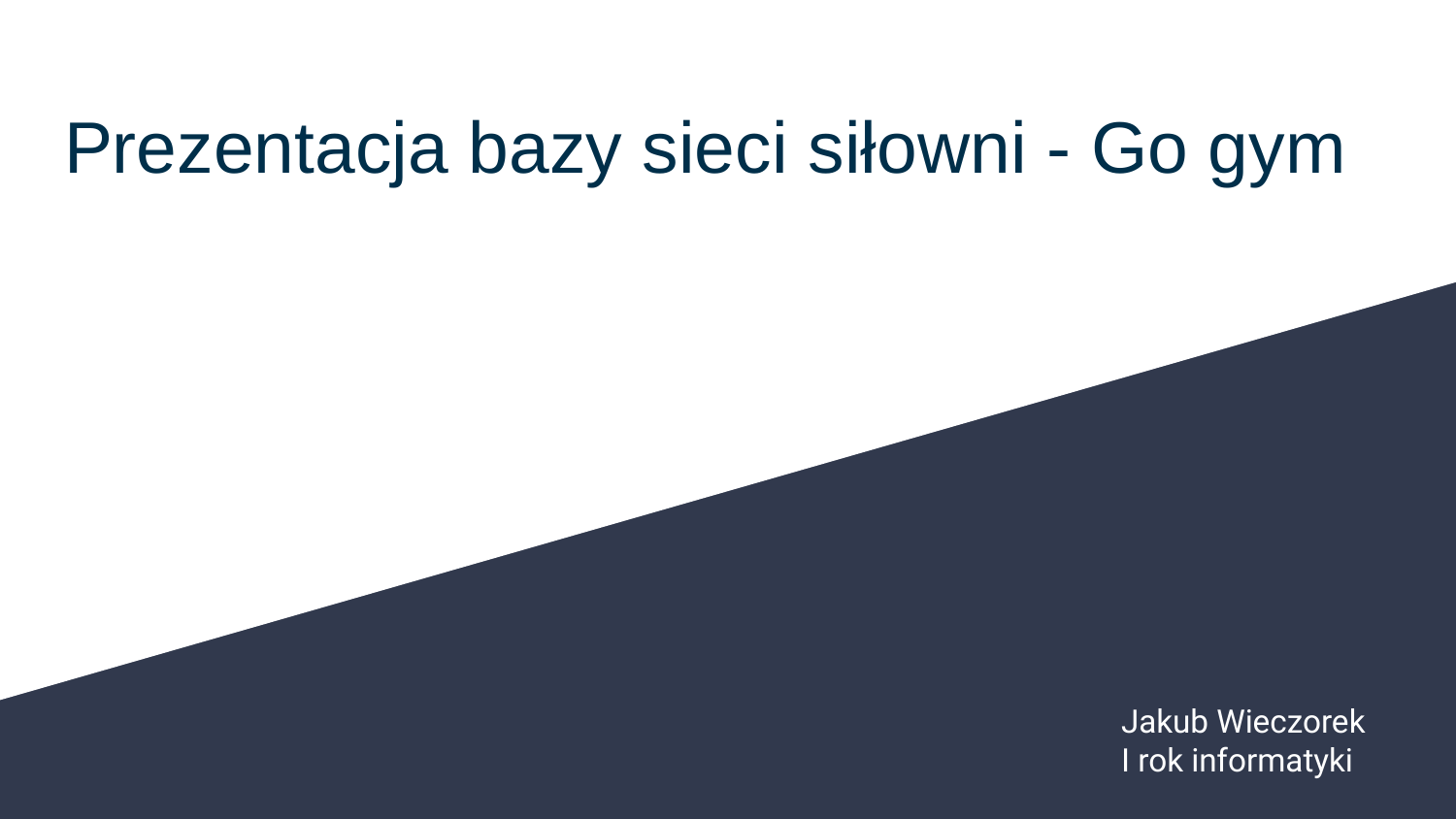

# Prezentacja bazy sieci siłowni - Go gym
Jakub Wieczorek
I rok informatyki